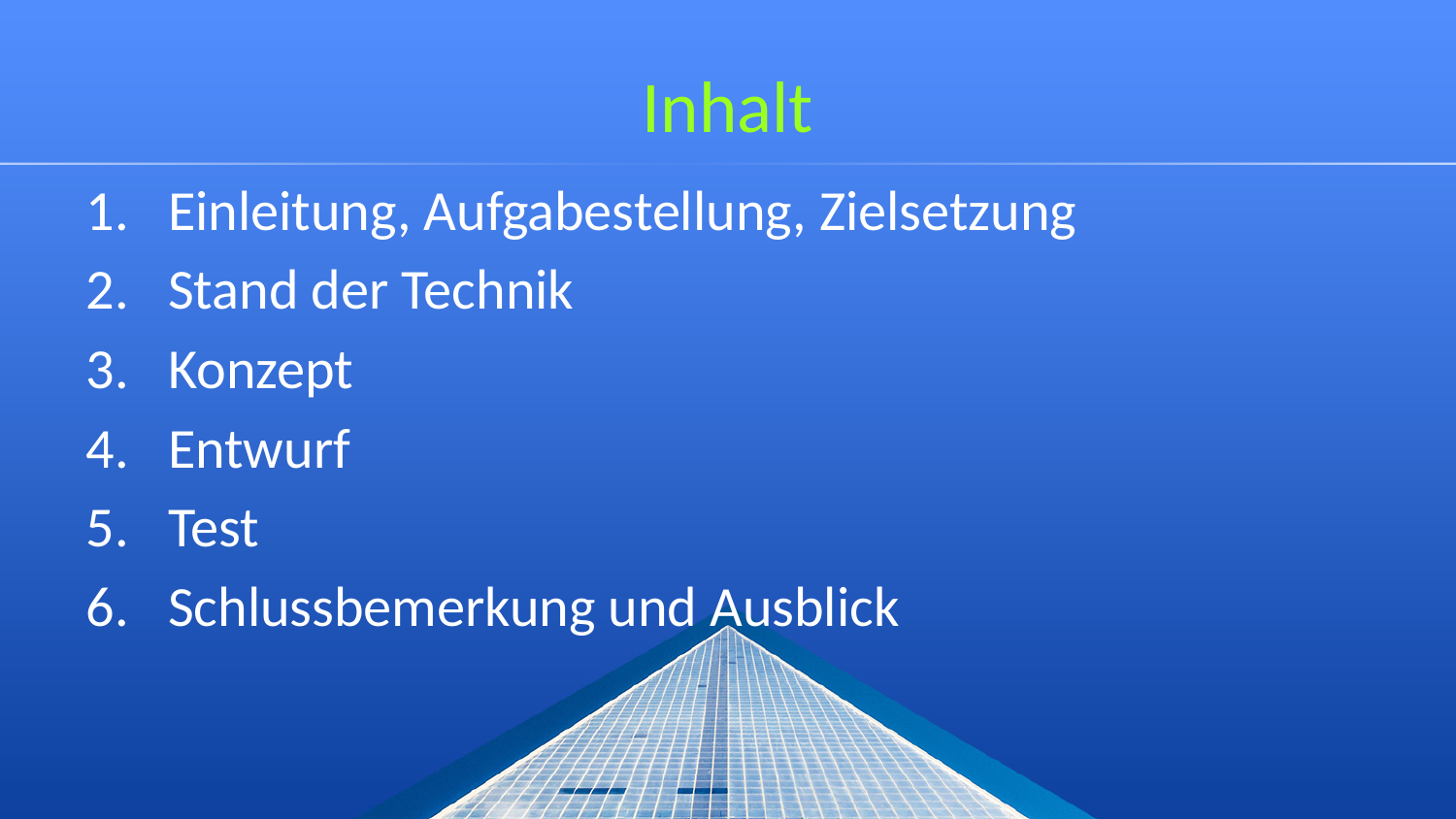

# Inhalt
Einleitung, Aufgabestellung, Zielsetzung
Stand der Technik
Konzept
Entwurf
Test
Schlussbemerkung und Ausblick